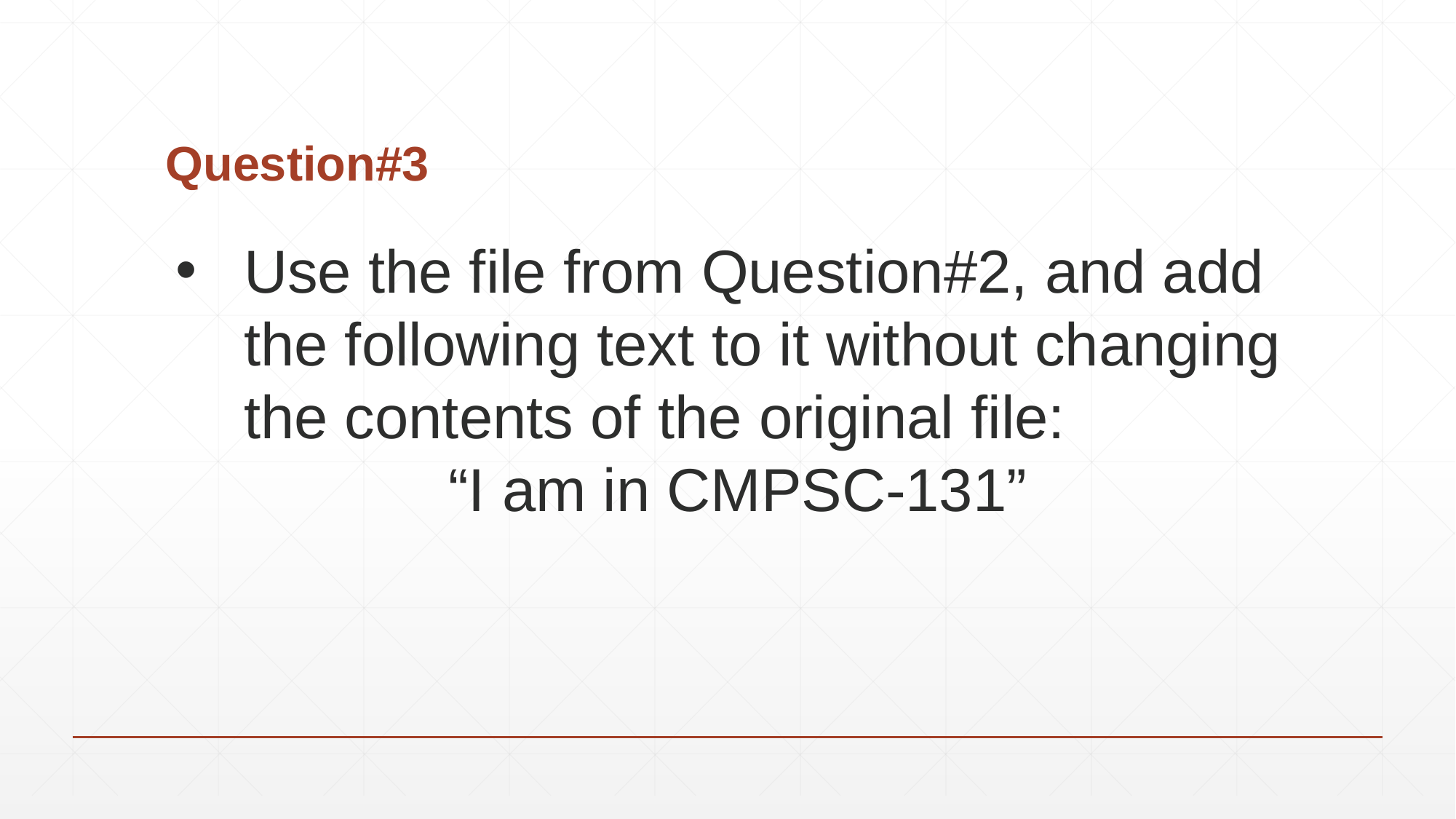

# Question#3
Use the file from Question#2, and add the following text to it without changing the contents of the original file:
“I am in CMPSC-131”